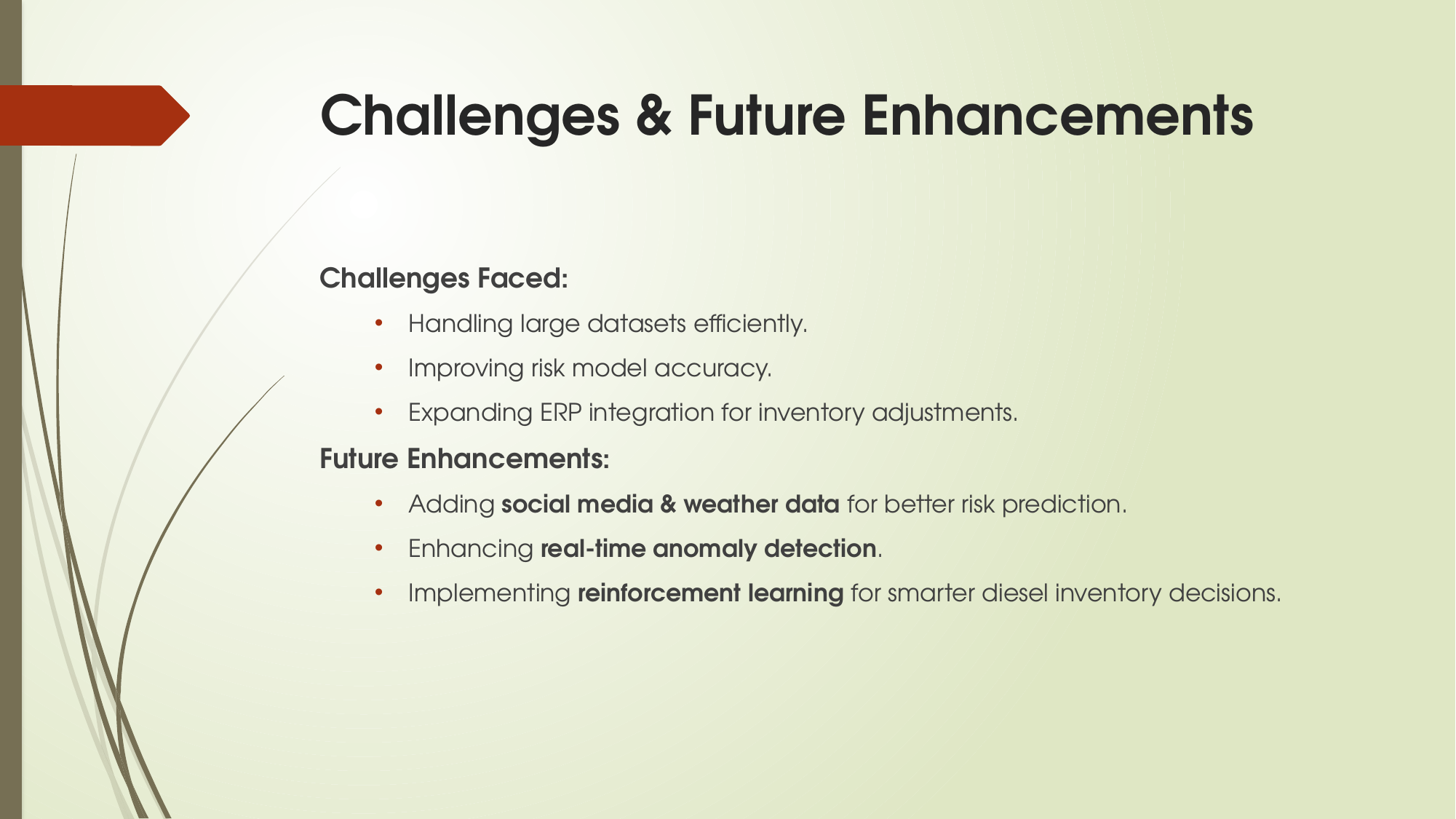

# Challenges & Future Enhancements
Challenges Faced:
Handling large datasets efficiently.
Improving risk model accuracy.
Expanding ERP integration for inventory adjustments.
Future Enhancements:
Adding social media & weather data for better risk prediction.
Enhancing real-time anomaly detection.
Implementing reinforcement learning for smarter diesel inventory decisions.